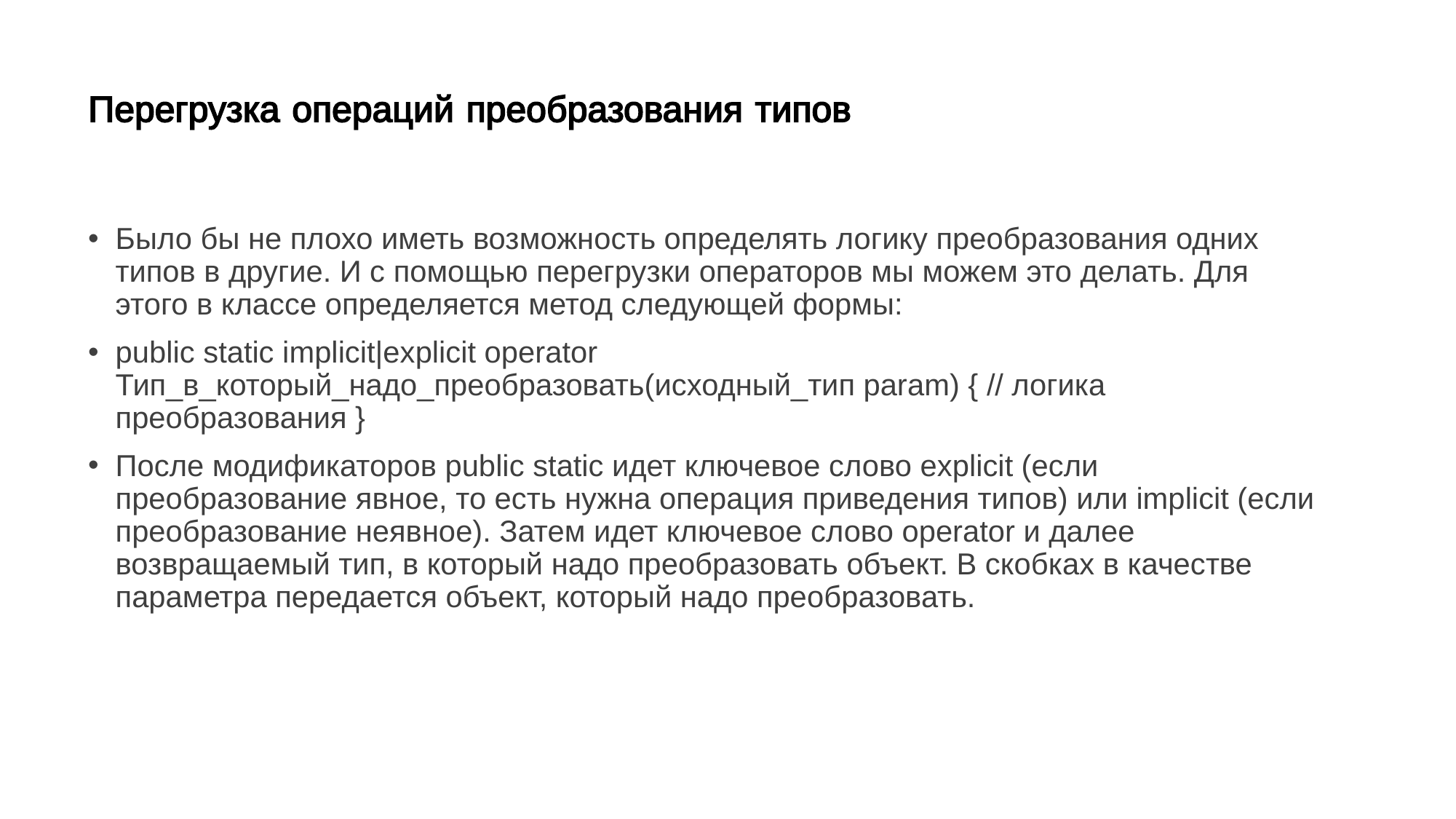

# Перегрузка операций преобразования типов
Было бы не плохо иметь возможность определять логику преобразования одних типов в другие. И с помощью перегрузки операторов мы можем это делать. Для этого в классе определяется метод следующей формы:
public static implicit|explicit operator Тип_в_который_надо_преобразовать(исходный_тип param) { // логика преобразования }
После модификаторов public static идет ключевое слово explicit (если преобразование явное, то есть нужна операция приведения типов) или implicit (если преобразование неявное). Затем идет ключевое слово operator и далее возвращаемый тип, в который надо преобразовать объект. В скобках в качестве параметра передается объект, который надо преобразовать.